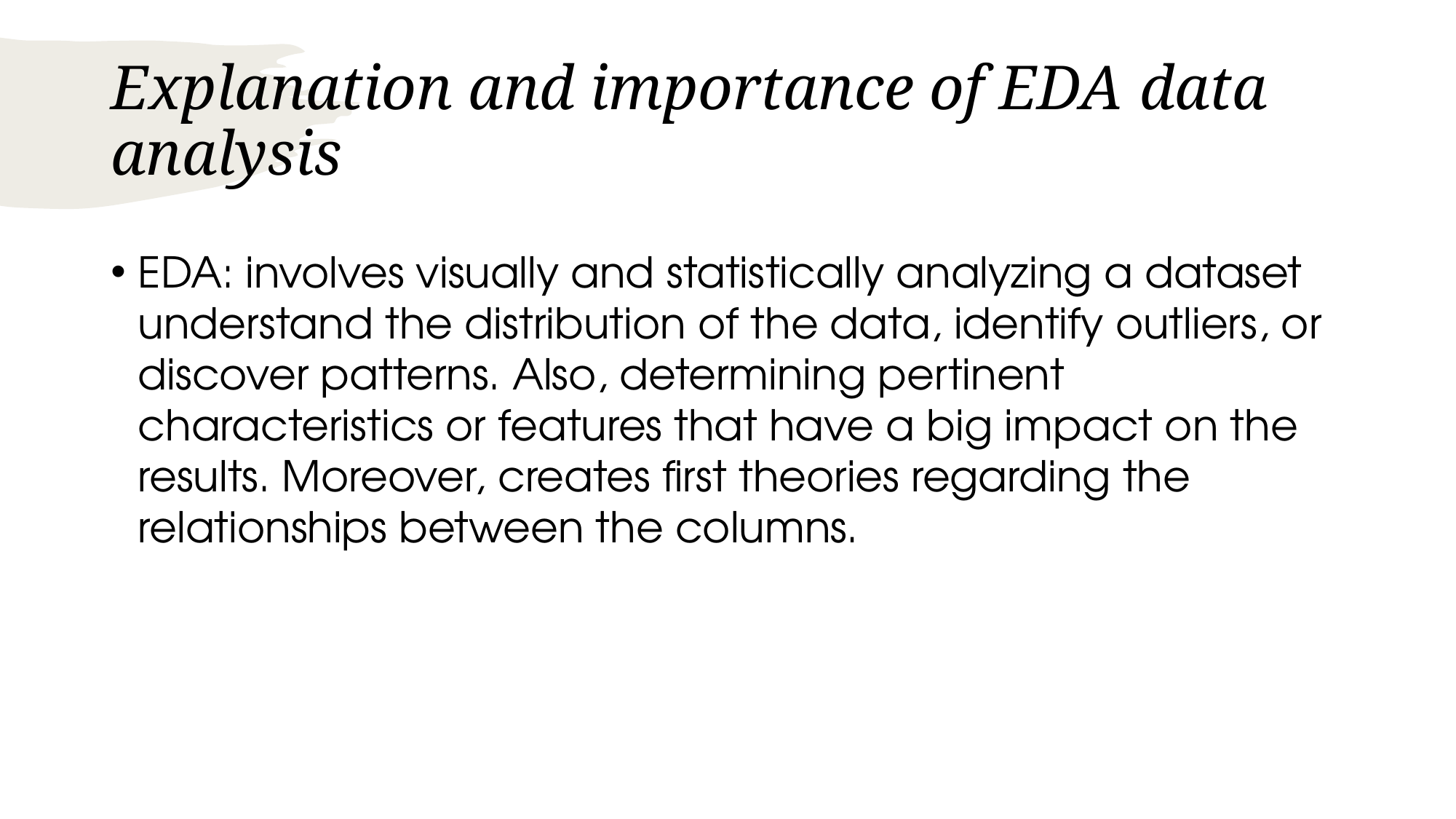

# Explanation and importance of EDA data analysis
EDA: involves visually and statistically analyzing a dataset understand the distribution of the data, identify outliers, or discover patterns. Also, determining pertinent characteristics or features that have a big impact on the results. Moreover, creates first theories regarding the relationships between the columns.